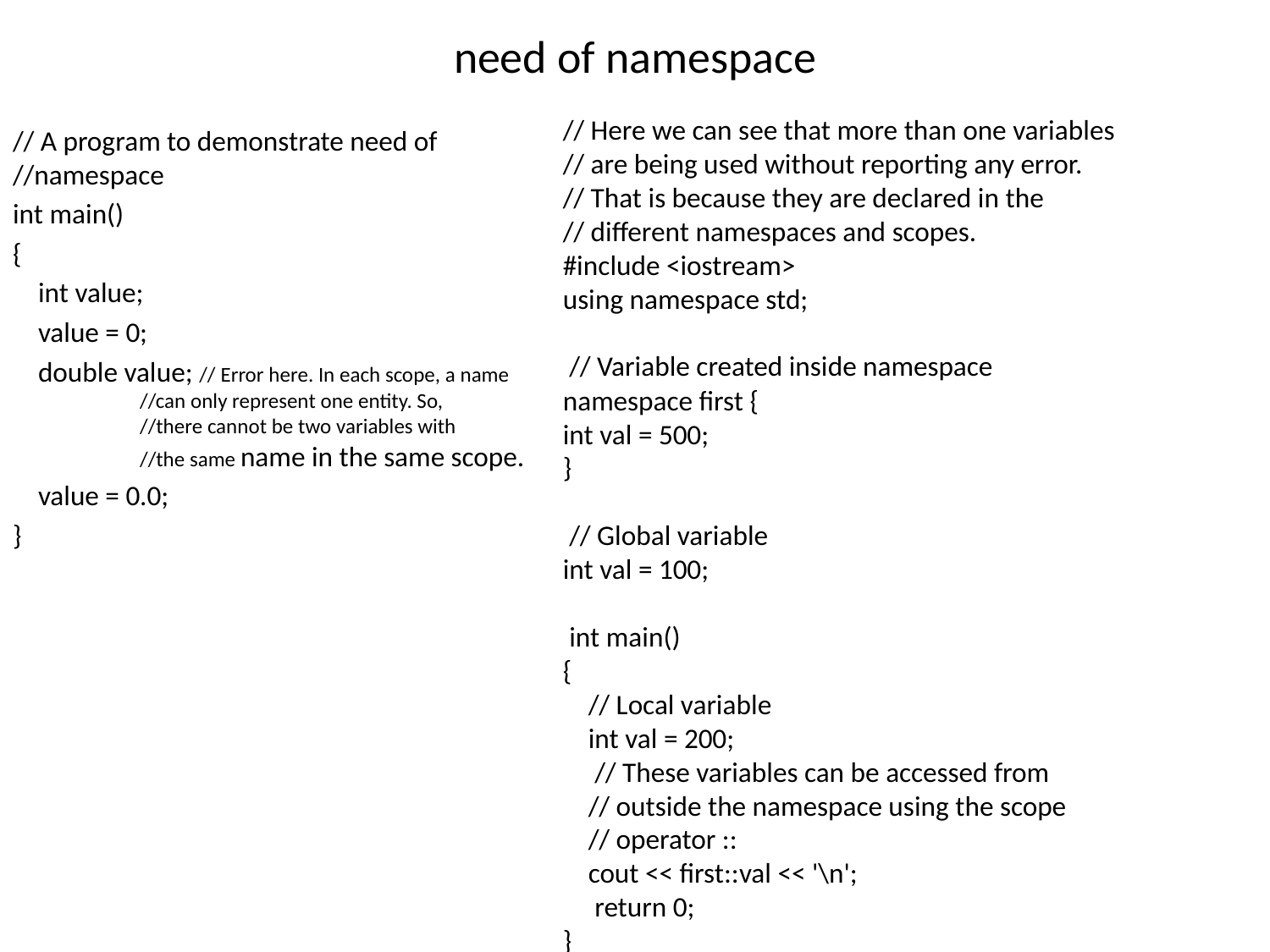

# need of namespace
// Here we can see that more than one variables
// are being used without reporting any error.
// That is because they are declared in the
// different namespaces and scopes.
#include <iostream>
using namespace std;

 // Variable created inside namespace
namespace first {
int val = 500;
}

 // Global variable
int val = 100;

 int main()
{
    // Local variable
    int val = 200;
     // These variables can be accessed from
    // outside the namespace using the scope
    // operator ::
    cout << first::val << '\n';
     return 0;
}

// A program to demonstrate need of //namespace
int main()
{
    int value;
    value = 0;
    double value; // Error here. In each scope, a name 		//can only represent one entity. So, 		//there cannot be two variables with 		//the same name in the same scope.
    value = 0.0;
}